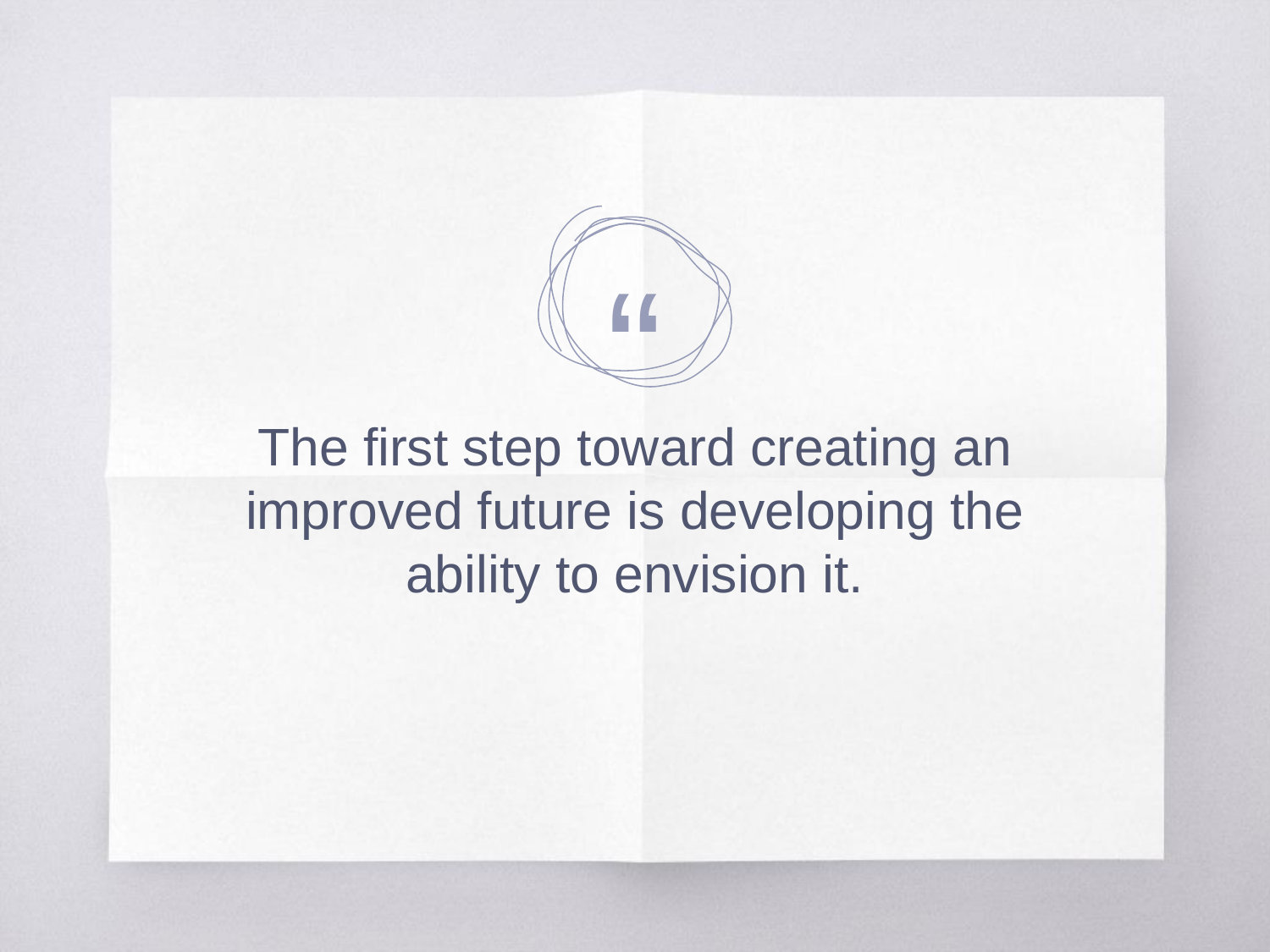

The first step toward creating an improved future is developing the ability to envision it.